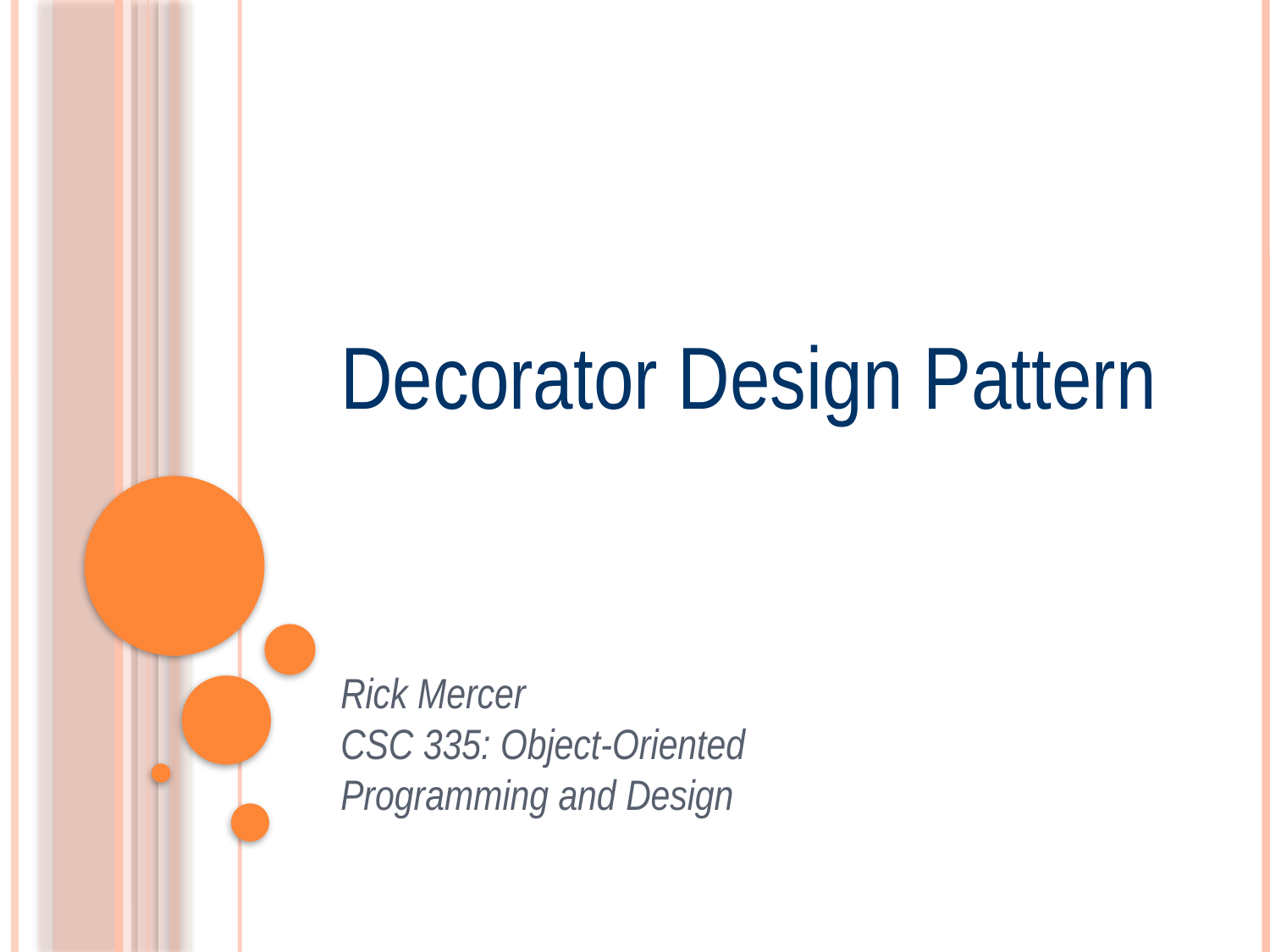

Decorator Design Pattern
Rick Mercer
CSC 335: Object-Oriented
Programming and Design